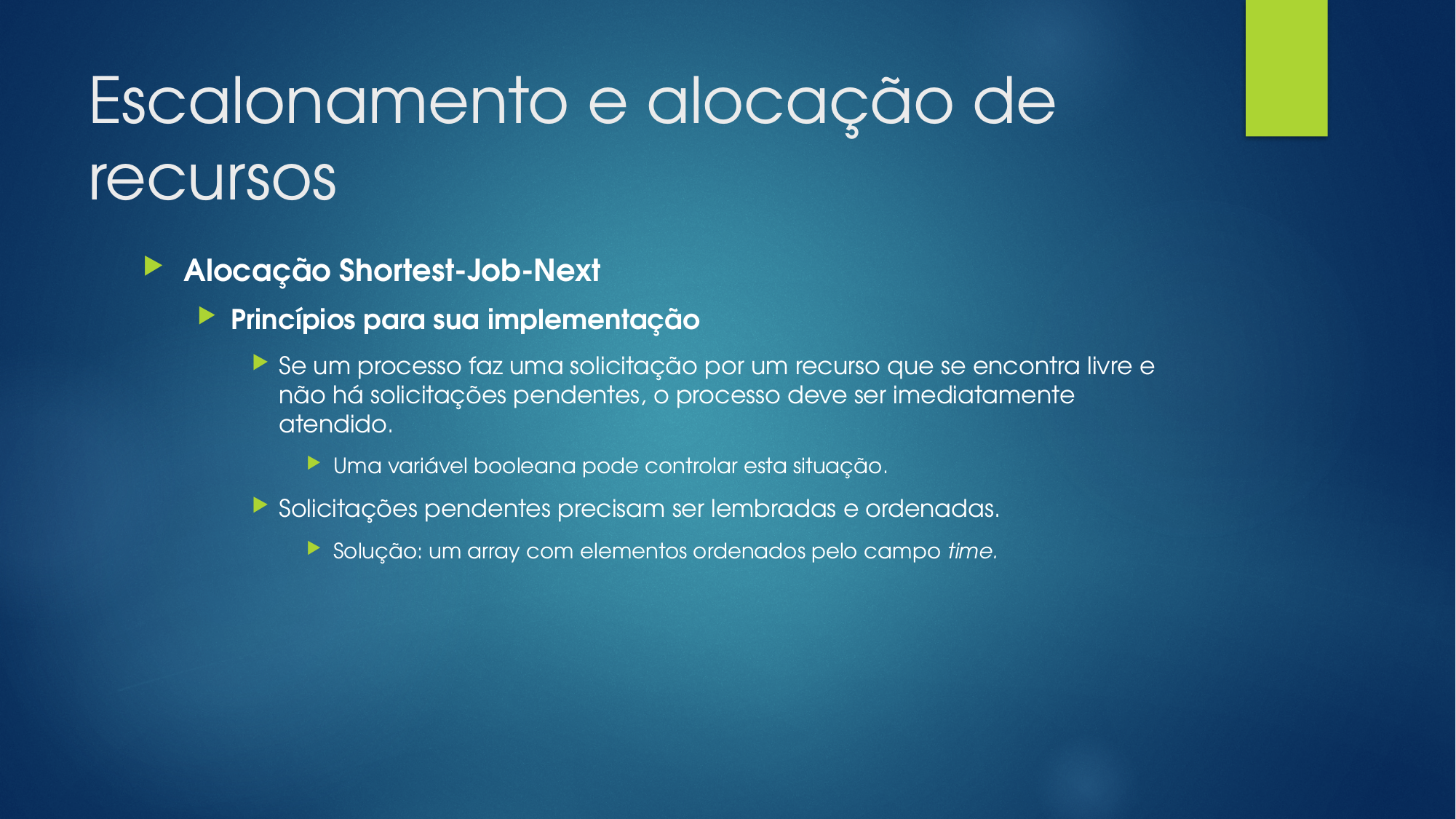

# Escalonamento e alocação de recursos
Alocação Shortest-Job-Next
Princípios para sua implementação
Se um processo faz uma solicitação por um recurso que se encontra livre e não há solicitações pendentes, o processo deve ser imediatamente atendido.
Uma variável booleana pode controlar esta situação.
Solicitações pendentes precisam ser lembradas e ordenadas.
Solução: um array com elementos ordenados pelo campo time.